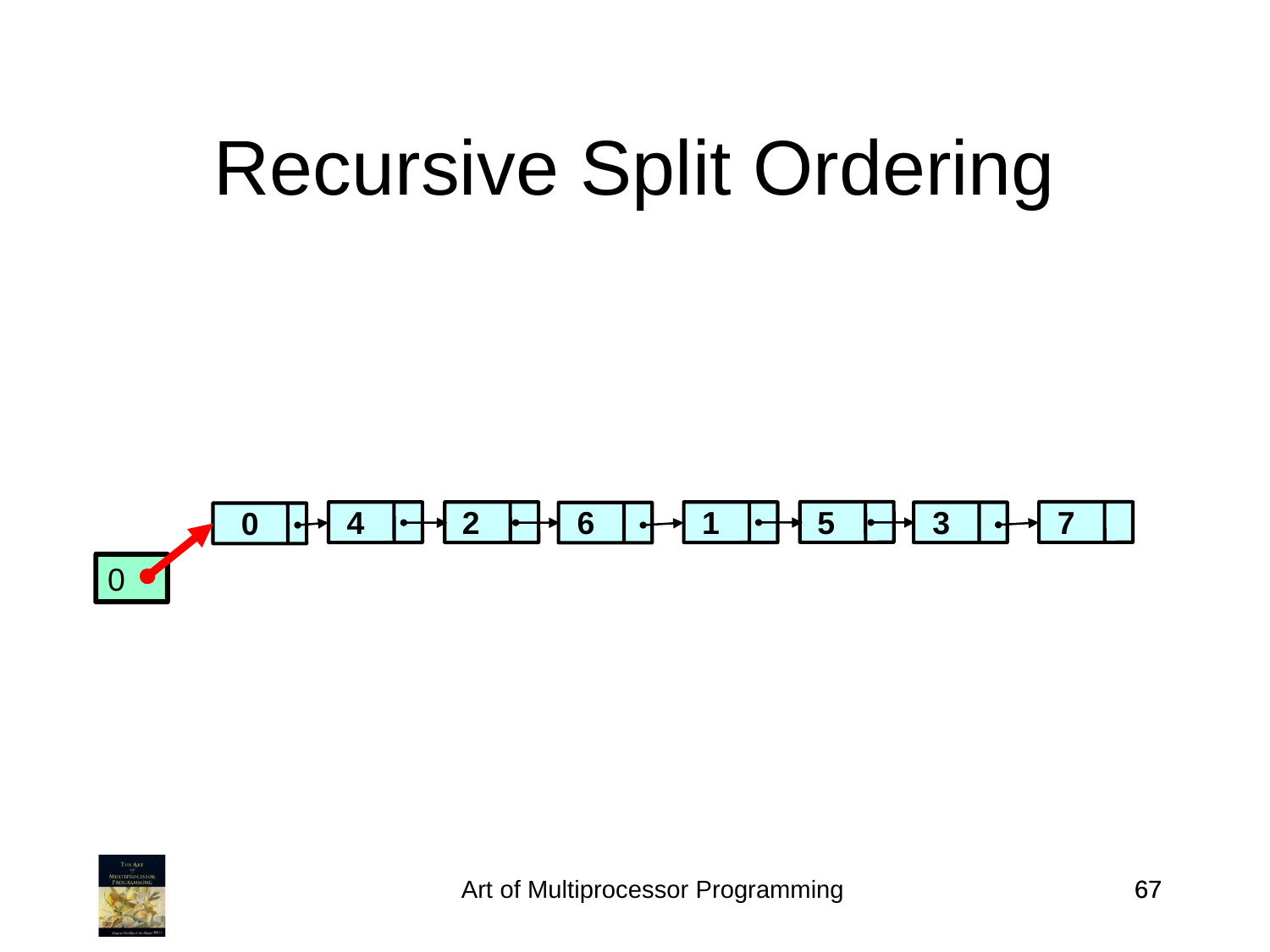

Recursive Split Ordering
4
2
6
1
5
3
7
0

0

Art of Multiprocessor Programming
67
67